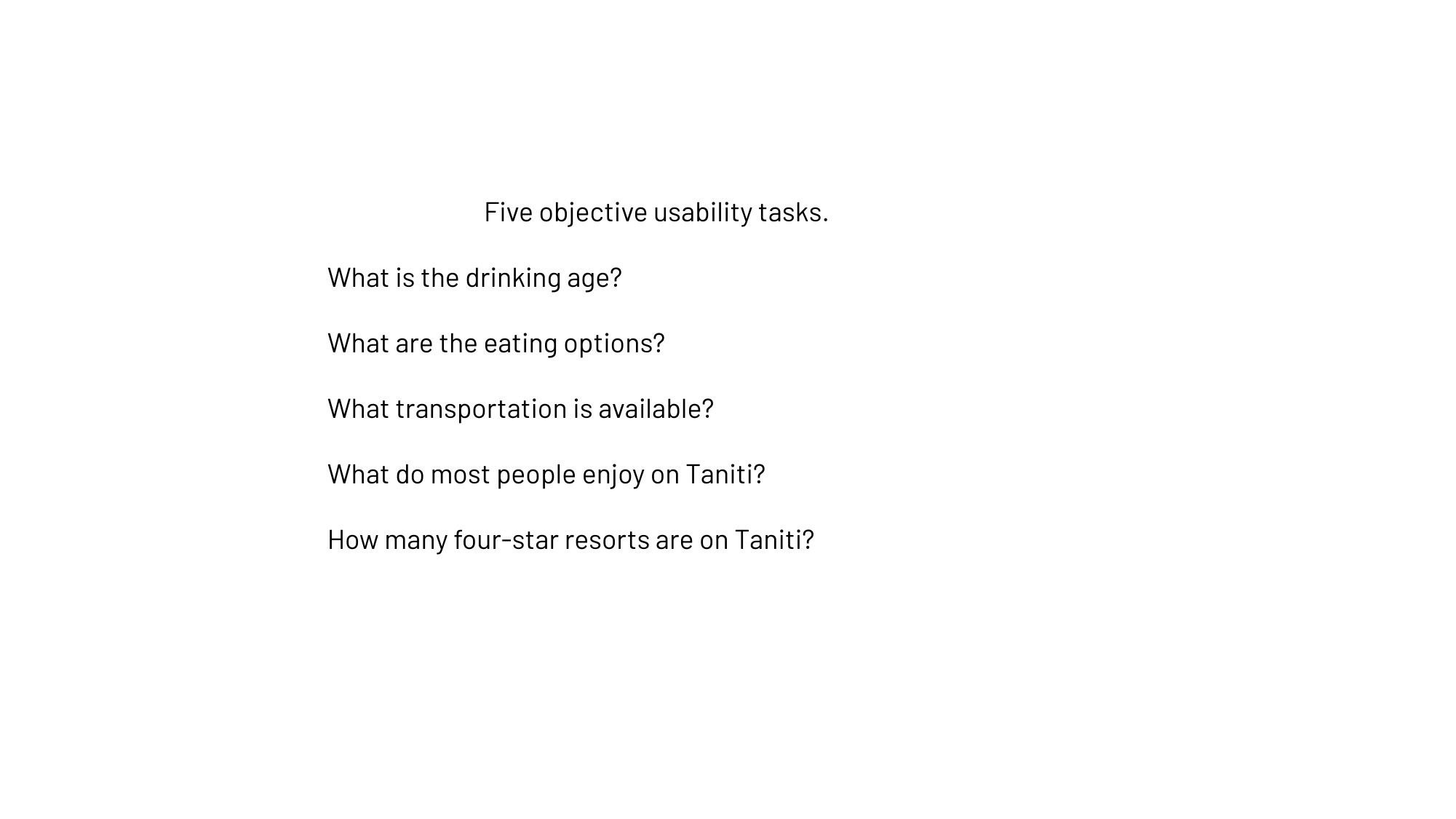

Five objective usability tasks.

What is the drinking age?

What are the eating options?

What transportation is available?

What do most people enjoy on Taniti?

How many four-star resorts are on Taniti?